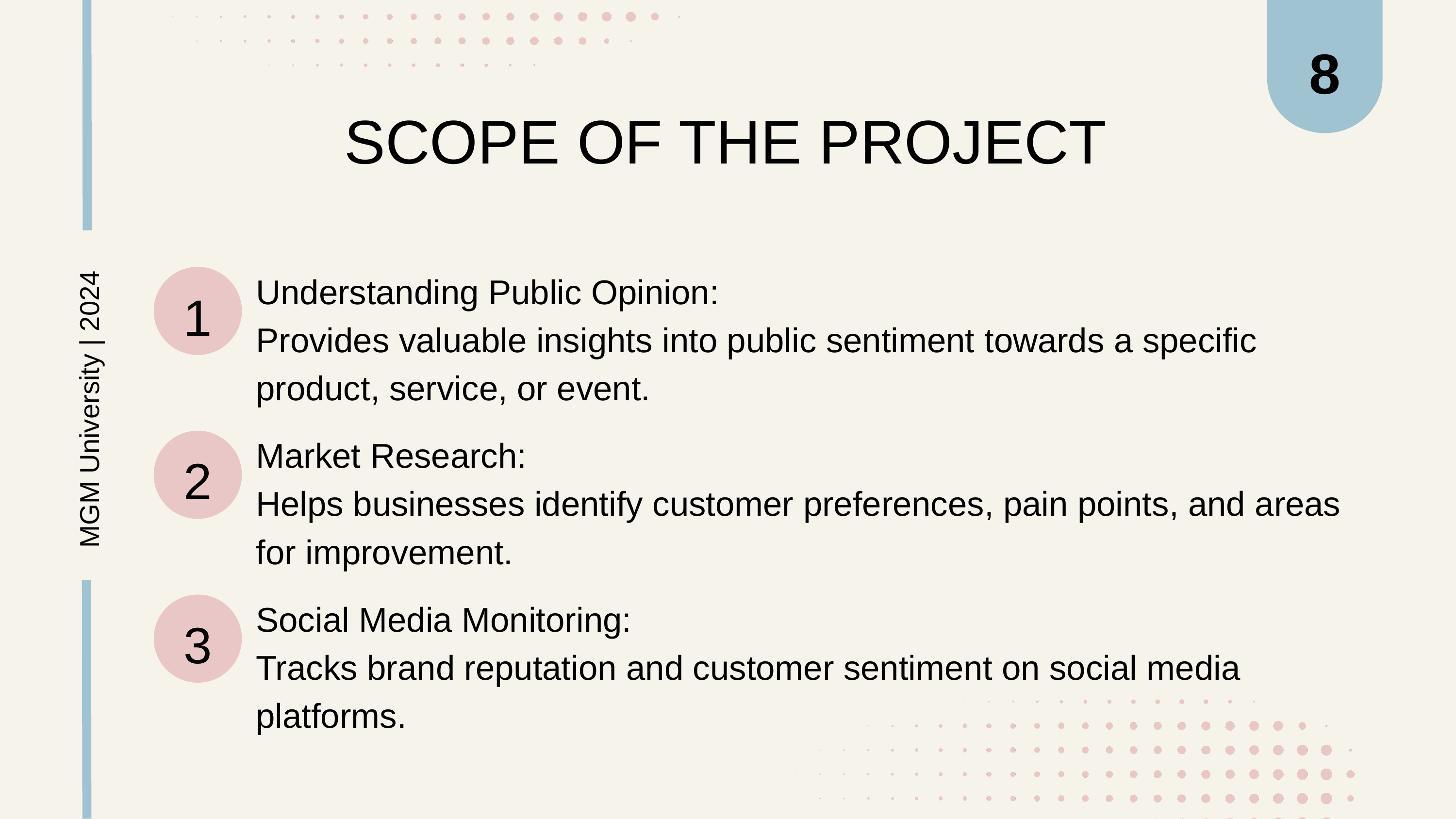

8

 SCOPE OF THE PROJECT

Understanding Public Opinion:
Provides valuable insights into public sentiment towards a specific product, service, or event.
1
Market Research:
Helps businesses identify customer preferences, pain points, and areas for improvement.

2
Social Media Monitoring:
Tracks brand reputation and customer sentiment on social media platforms.

3
MGM University | 2024